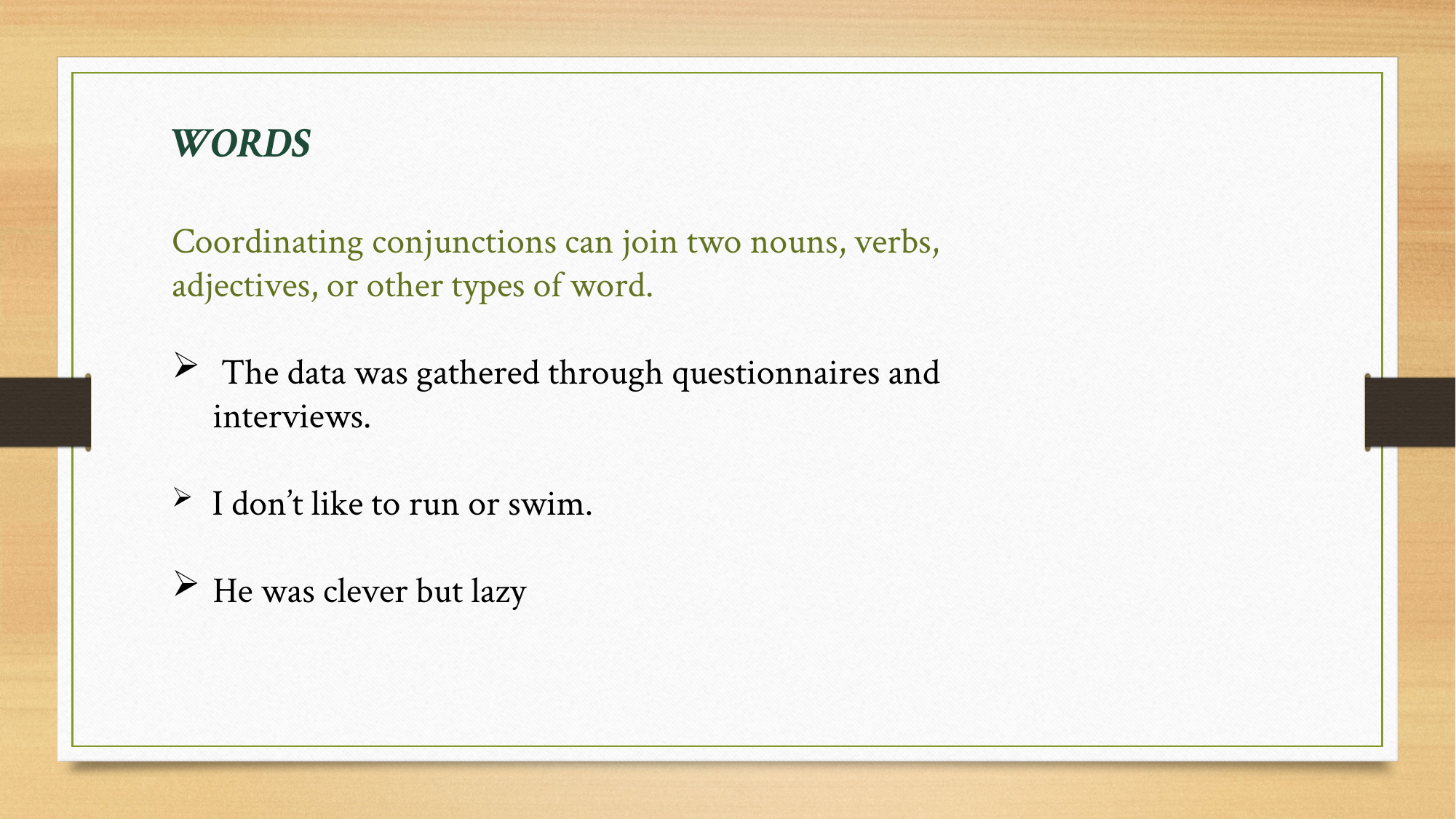

WORDS

Coordinating conjunctions can join two nouns, verbs, adjectives, or other types of word.

 The data was gathered through questionnaires and interviews.

 I don’t like to run or swim.

He was clever but lazy